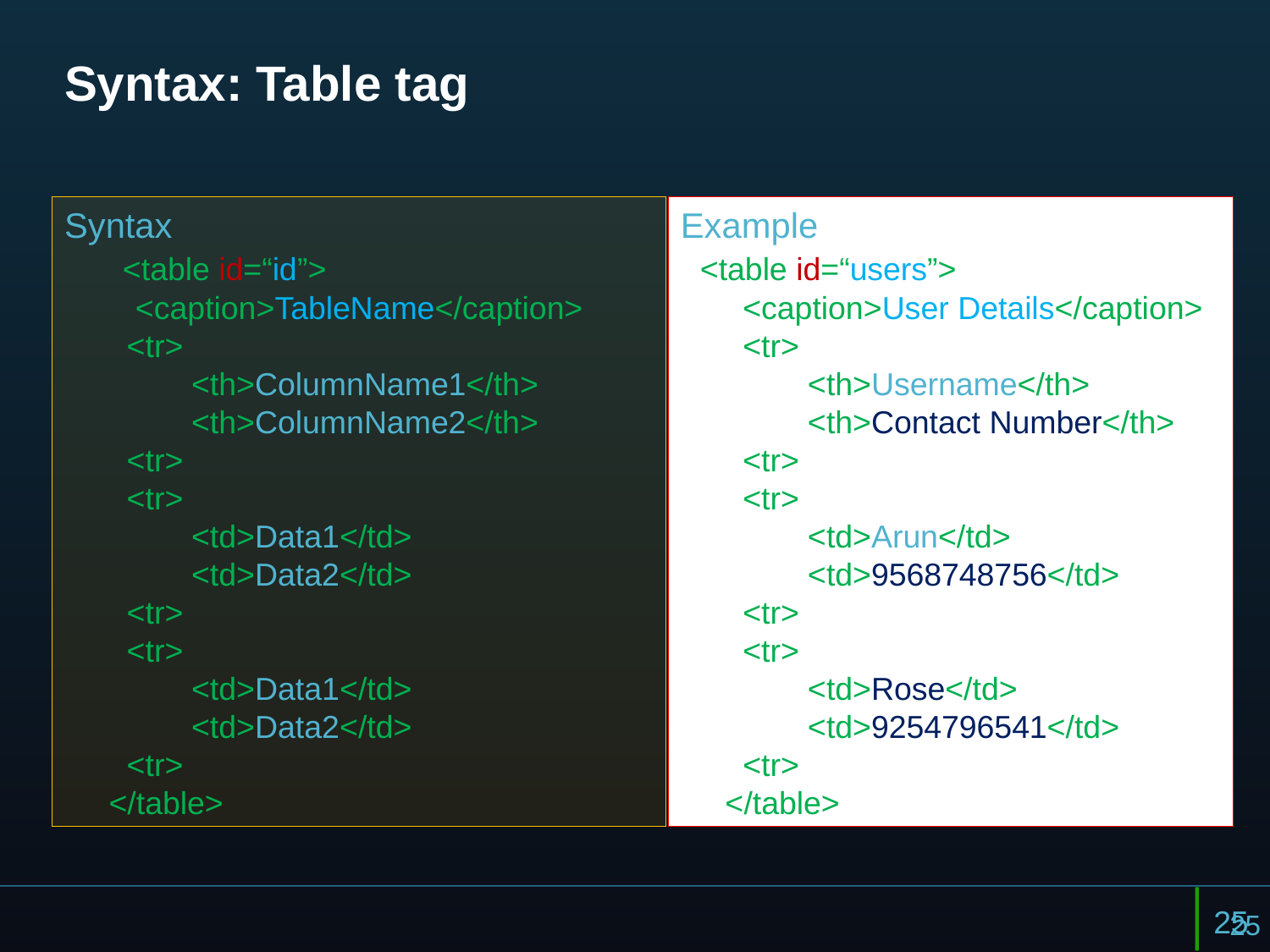

# Syntax: Table tag
Example
  <table id=“users”>
       <caption>User Details</caption>
       <tr>
       	<th>Username</th>
 	<th>Contact Number</th>
       <tr>
       <tr>
       	<td>Arun</td>
 	<td>9568748756</td>
       <tr>
       <tr>
       	<td>Rose</td>
 	<td>9254796541</td>
       <tr>
     </table>
Syntax
      <table id=“id”>
        <caption>TableName</caption>
       <tr>
       	<th>ColumnName1</th>
 	<th>ColumnName2</th>
       <tr>
       <tr>
       	<td>Data1</td>
 	<td>Data2</td>
       <tr>
       <tr>
       	<td>Data1</td>
 	<td>Data2</td>
       <tr>
     </table>

25
25